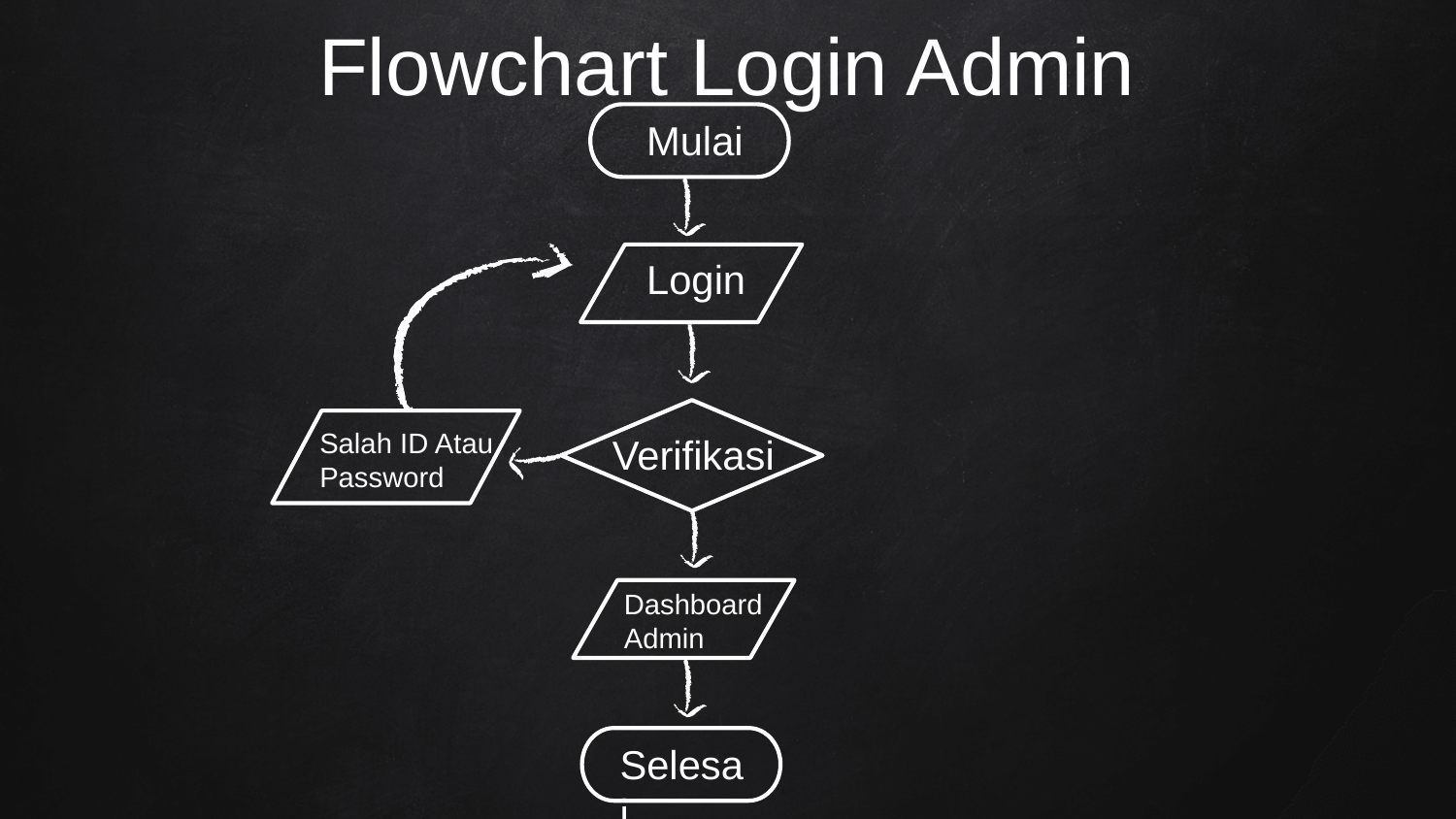

# Flowchart Login Admin
Mulai

Login

Salah ID Atau Password

Verifikasi

Dashboard
Admin

Selesai